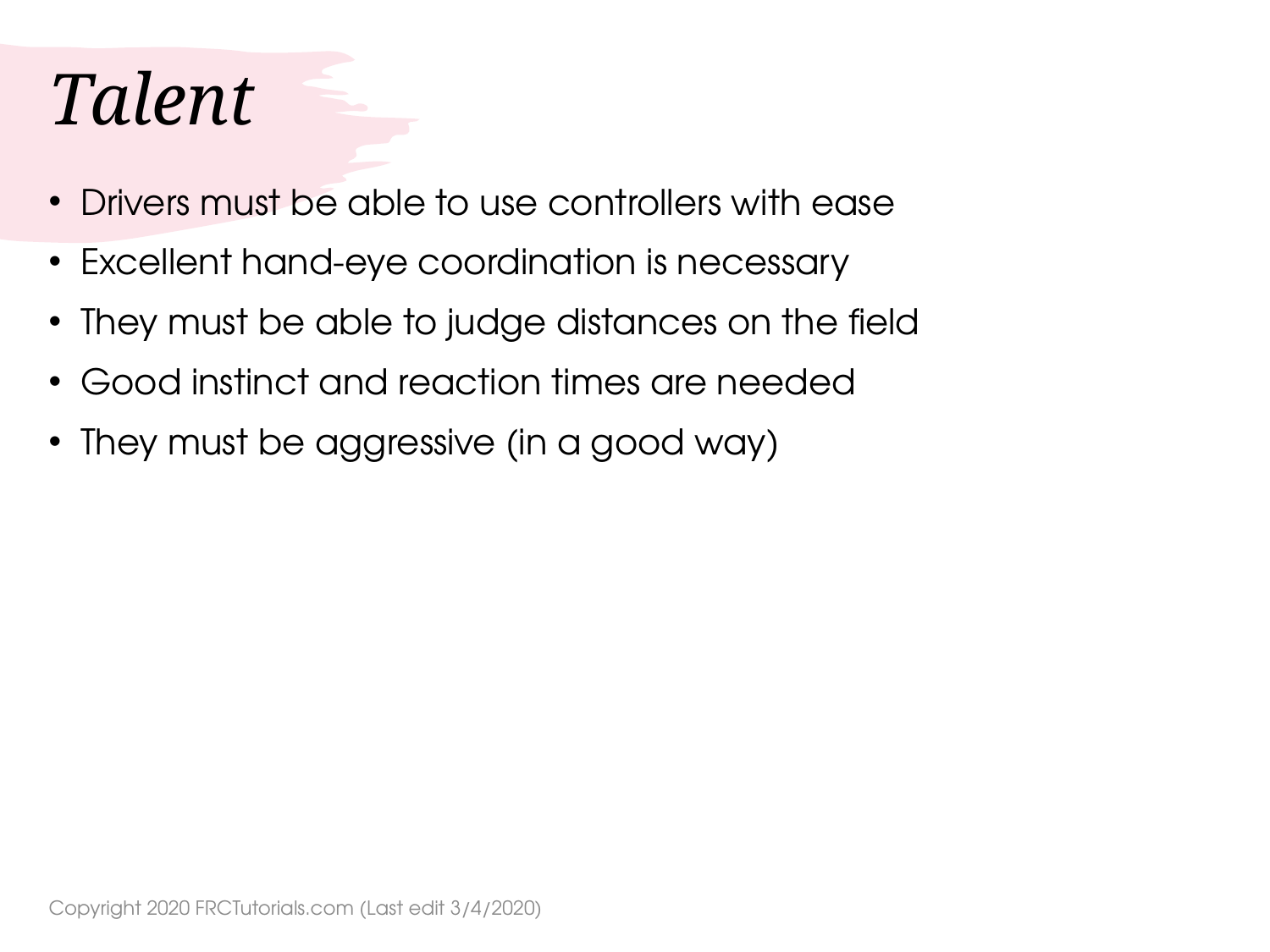

# Talent
Drivers must be able to use controllers with ease
Excellent hand-eye coordination is necessary
They must be able to judge distances on the field
Good instinct and reaction times are needed
They must be aggressive (in a good way)
Copyright 2020 FRCTutorials.com (Last edit 3/4/2020)